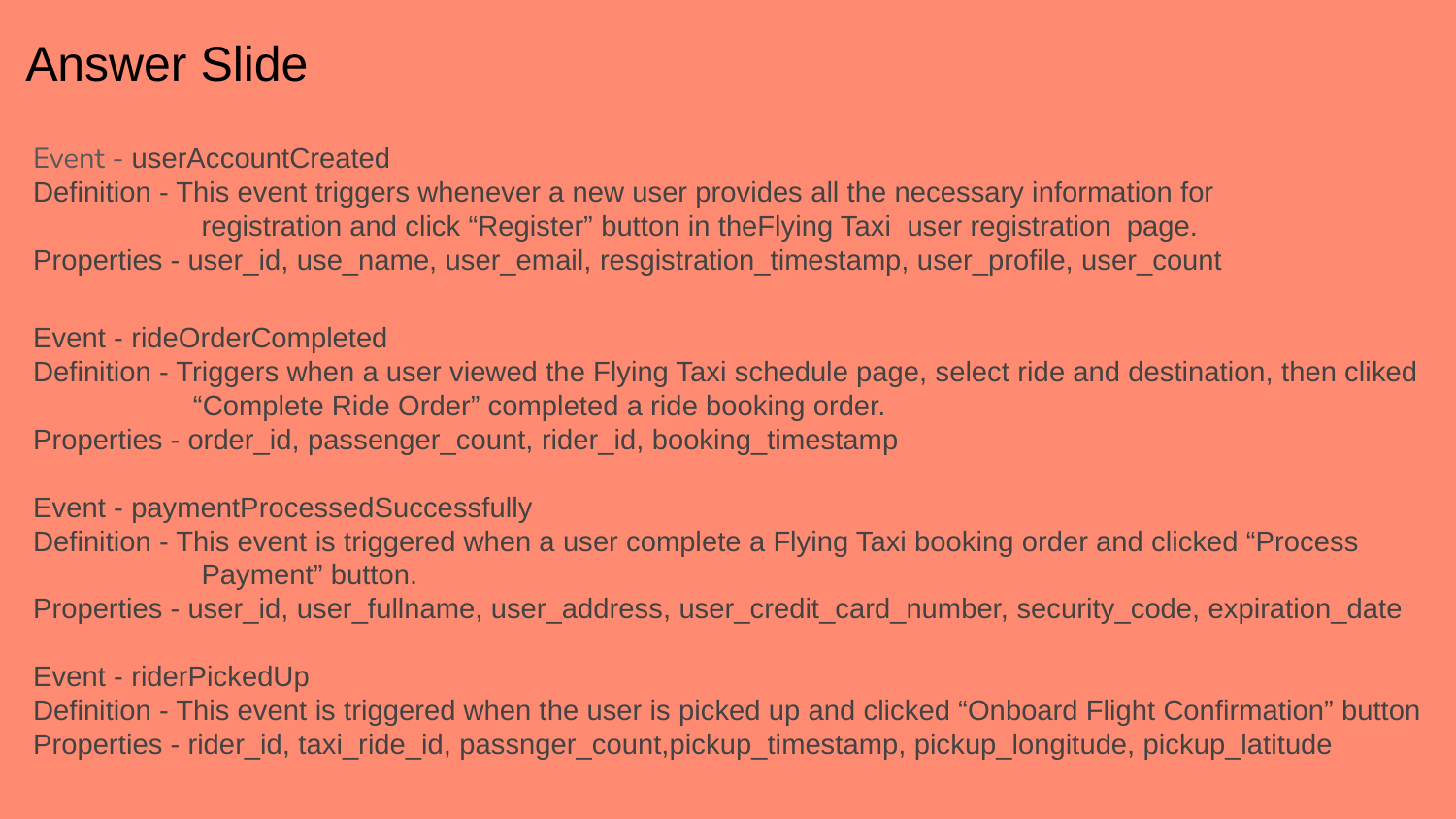

# Answer Slide
Event - userAccountCreated
Definition - This event triggers whenever a new user provides all the necessary information for
                     registration and click “Register” button in theFlying Taxi  user registration  page.
Properties - user_id, use_name, user_email, resgistration_timestamp, user_profile, user_count

Event - rideOrderCompleted
Definition - Triggers when a user viewed the Flying Taxi schedule page, select ride and destination, then cliked
                    “Complete Ride Order” completed a ride booking order.
Properties - order_id, passenger_count, rider_id, booking_timestamp

Event - paymentProcessedSuccessfully
Definition - This event is triggered when a user complete a Flying Taxi booking order and clicked “Process
                     Payment” button.
Properties - user_id, user_fullname, user_address, user_credit_card_number, security_code, expiration_date

Event - riderPickedUp
Definition - This event is triggered when the user is picked up and clicked “Onboard Flight Confirmation” button
Properties - rider_id, taxi_ride_id, passnger_count,pickup_timestamp, pickup_longitude, pickup_latitude